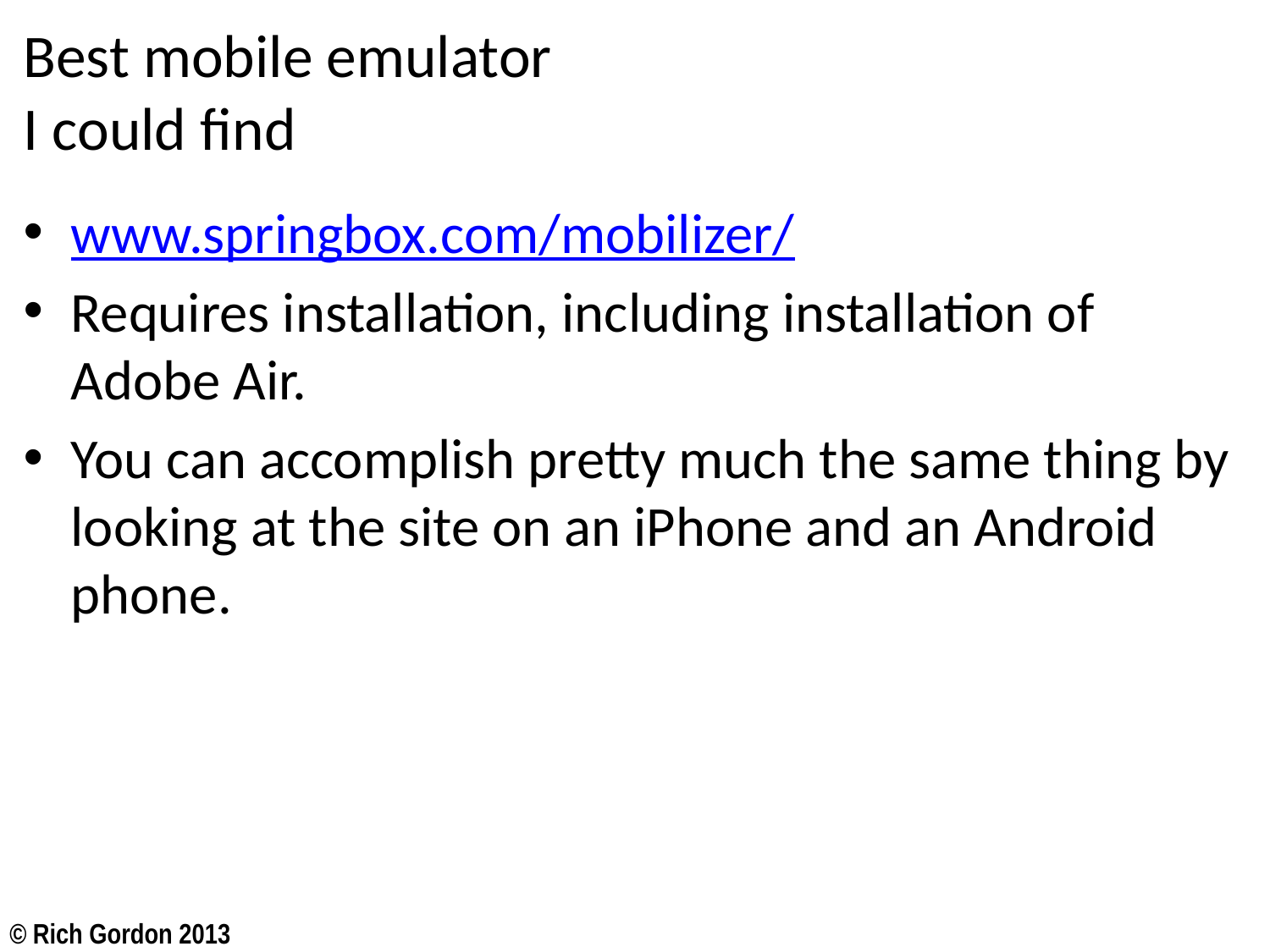

# Best mobile emulator I could find
www.springbox.com/mobilizer/
Requires installation, including installation of Adobe Air.
You can accomplish pretty much the same thing by looking at the site on an iPhone and an Android phone.